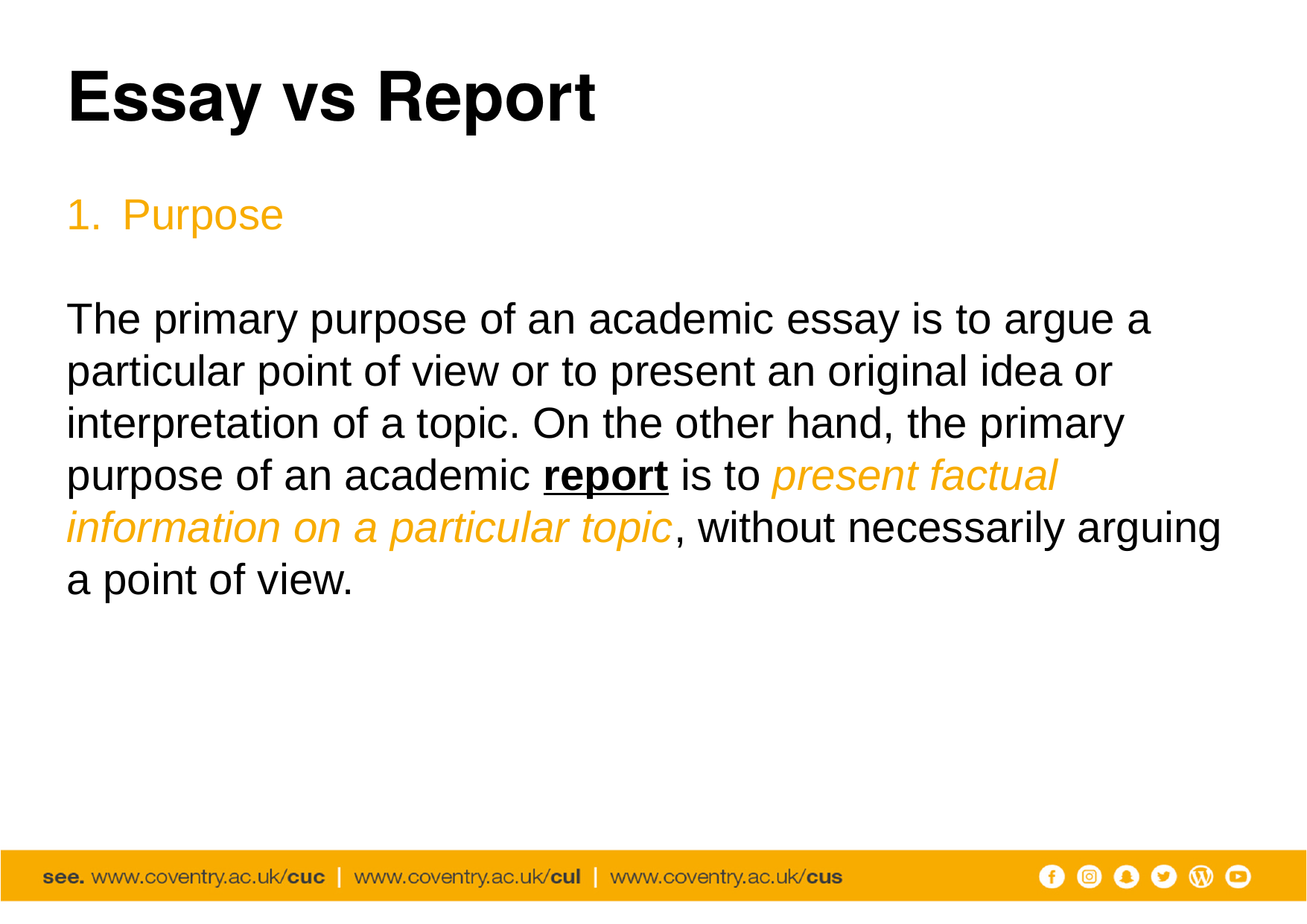

# Essay vs Report
Purpose

The primary purpose of an academic essay is to argue a particular point of view or to present an original idea or interpretation of a topic. On the other hand, the primary purpose of an academic report is to present factual information on a particular topic, without necessarily arguing a point of view.